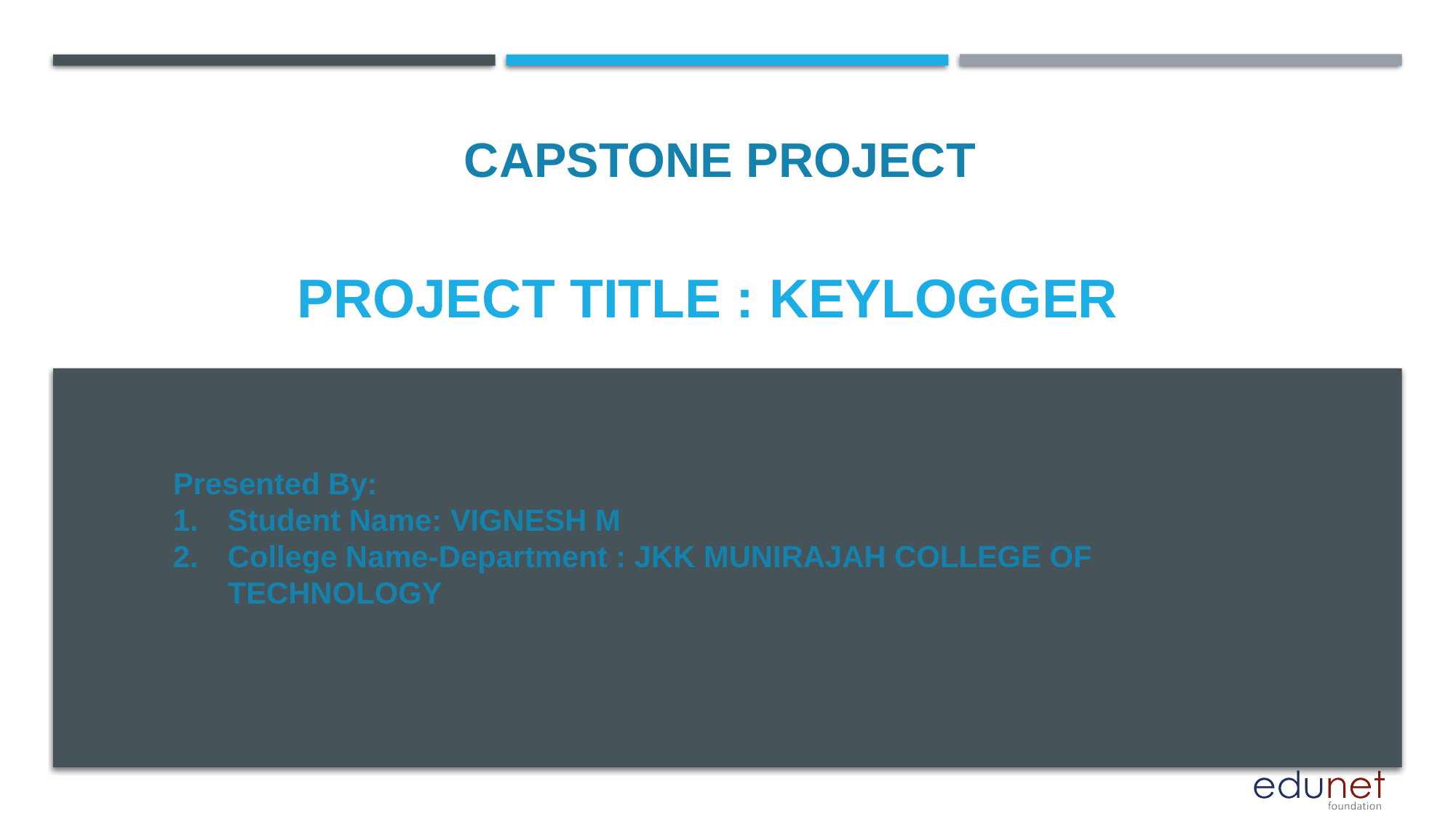

CAPSTONE PROJECT
# PROJECT TITLE : KEYLOGGER
Presented By:
Student Name: VIGNESH M
College Name-Department : JKK MUNIRAJAH COLLEGE OF TECHNOLOGY